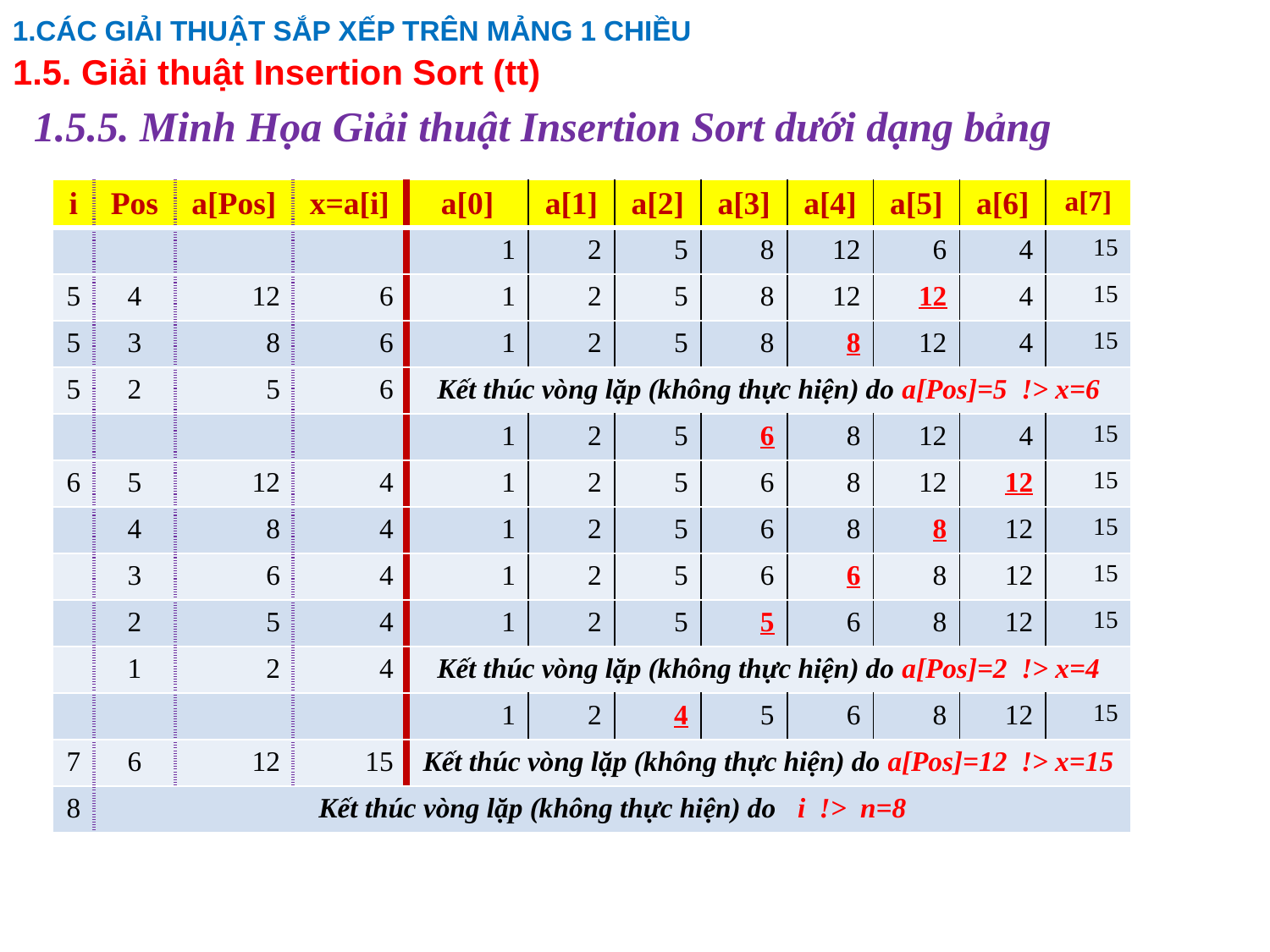

1.CÁC GIẢI THUẬT SẮP XẾP TRÊN MẢNG 1 CHIỀU
1.5. Giải thuật Insertion Sort (tt)
# 1.5.5. Minh Họa Giải thuật Insertion Sort dưới dạng bảng
| i | Pos | a[Pos] | x=a[i] | a[0] | a[1] | a[2] | a[3] | a[4] | a[5] | a[6] | a[7] |
| --- | --- | --- | --- | --- | --- | --- | --- | --- | --- | --- | --- |
|  |  |  |  | 1 | 2 | 5 | 8 | 12 | 6 | 4 | 15 |
| 5 | 4 | 12 | 6 | 1 | 2 | 5 | 8 | 12 | 12 | 4 | 15 |
| 5 | 3 | 8 | 6 | 1 | 2 | 5 | 8 | 8 | 12 | 4 | 15 |
| 5 | 2 | 5 | 6 | Kết thúc vòng lặp (không thực hiện) do a[Pos]=5 !> x=6 |  |  |  |  |  |  |  |
|  |  |  |  | 1 | 2 | 5 | 6 | 8 | 12 | 4 | 15 |
| 6 | 5 | 12 | 4 | 1 | 2 | 5 | 6 | 8 | 12 | 12 | 15 |
|  | 4 | 8 | 4 | 1 | 2 | 5 | 6 | 8 | 8 | 12 | 15 |
|  | 3 | 6 | 4 | 1 | 2 | 5 | 6 | 6 | 8 | 12 | 15 |
|  | 2 | 5 | 4 | 1 | 2 | 5 | 5 | 6 | 8 | 12 | 15 |
|  | 1 | 2 | 4 | Kết thúc vòng lặp (không thực hiện) do a[Pos]=2 !> x=4 |  |  |  |  |  |  |  |
|  |  |  |  | 1 | 2 | 4 | 5 | 6 | 8 | 12 | 15 |
| 7 | 6 | 12 | 15 | Kết thúc vòng lặp (không thực hiện) do a[Pos]=12 !> x=15 |  |  |  |  |  |  |  |
| 8 | Kết thúc vòng lặp (không thực hiện) do i !> n=8 |  |  |  |  |  |  |  |  |  |  |